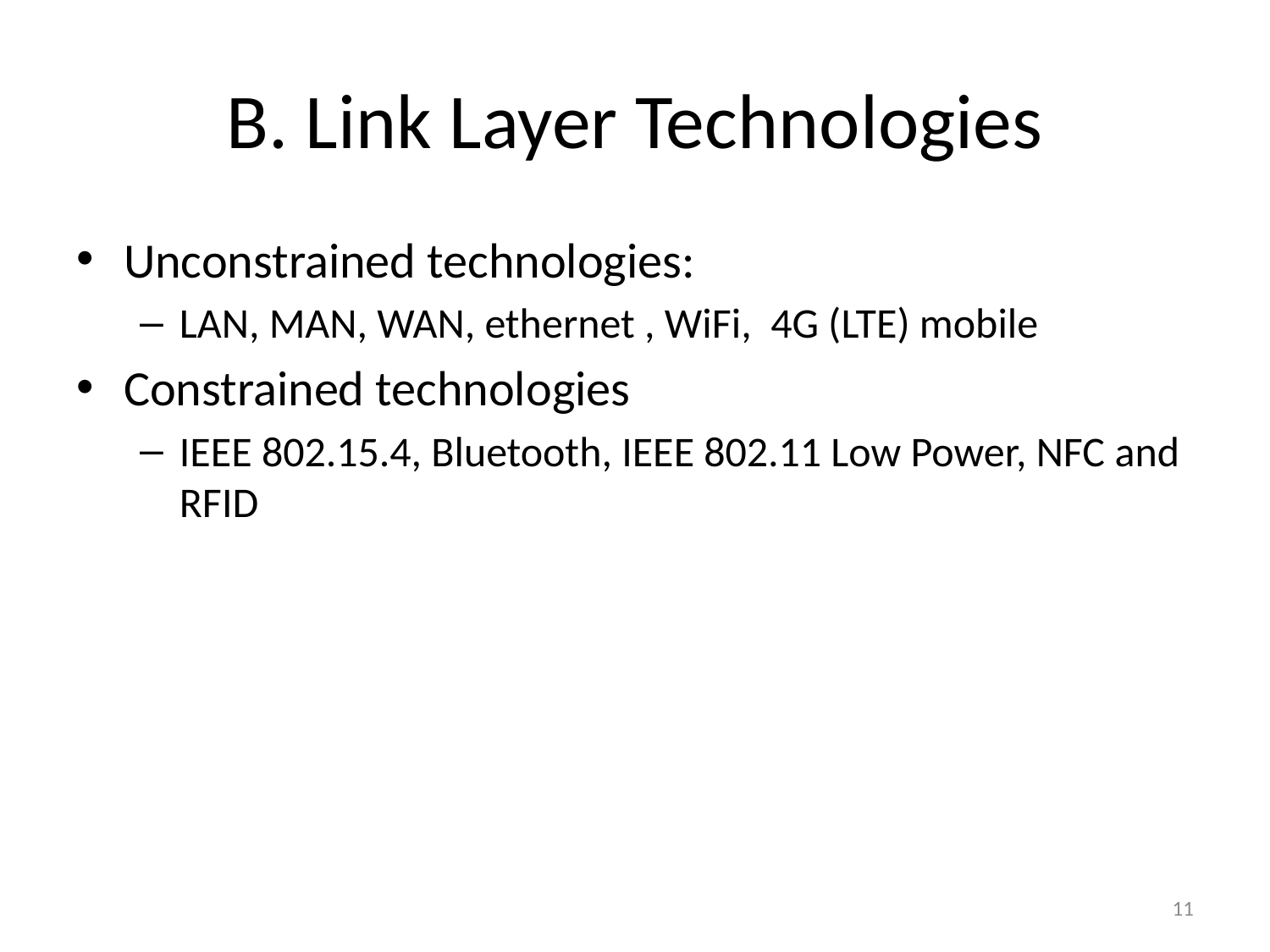

# B. Link Layer Technologies
Unconstrained technologies:
LAN, MAN, WAN, ethernet , WiFi,  4G (LTE) mobile
Constrained technologies
IEEE 802.15.4, Bluetooth, IEEE 802.11 Low Power, NFC and RFID
11